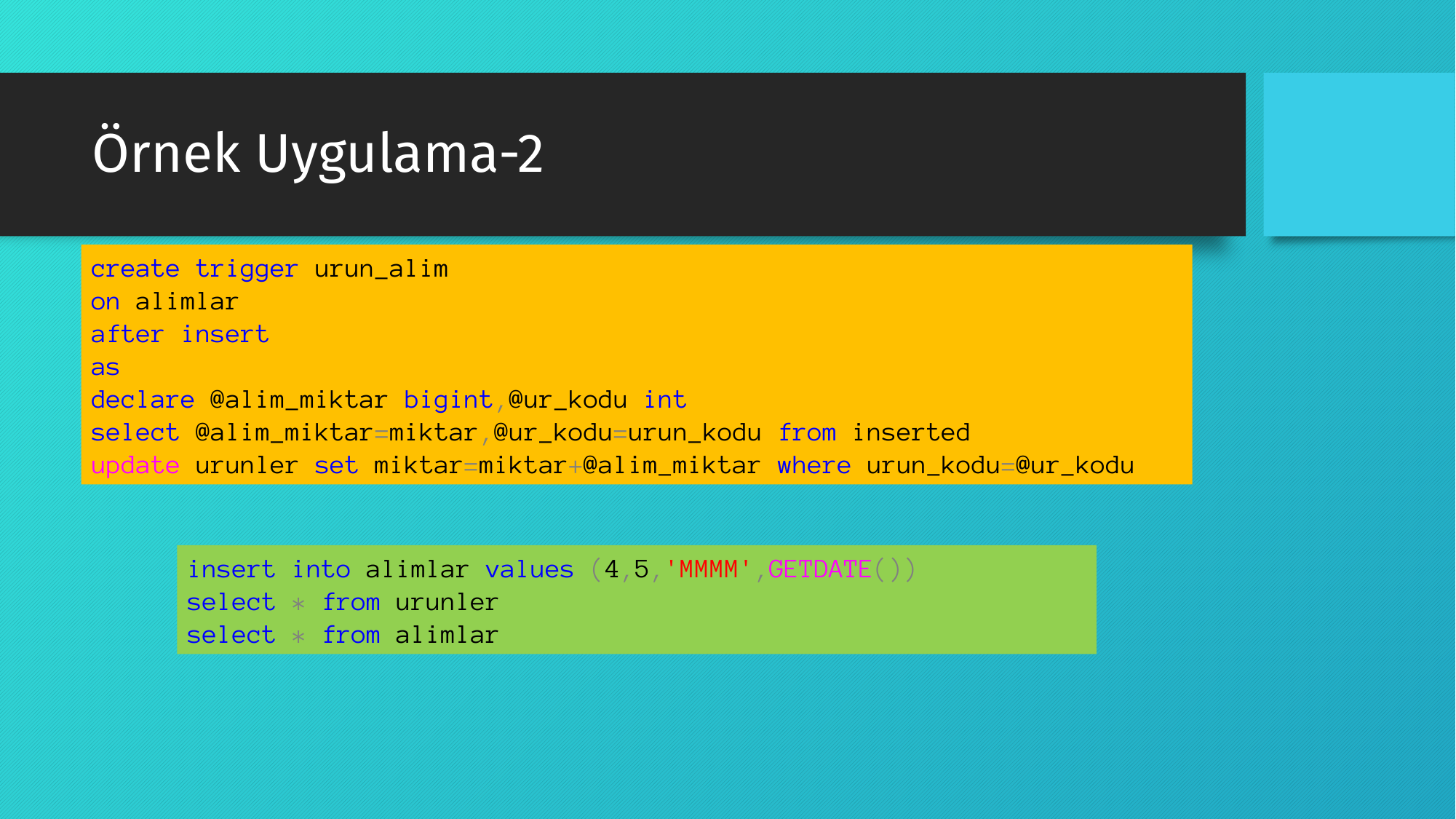

# Örnek Uygulama-2
create trigger urun_alim
on alimlar
after insert
as
declare @alim_miktar bigint,@ur_kodu int
select @alim_miktar=miktar,@ur_kodu=urun_kodu from inserted
update urunler set miktar=miktar+@alim_miktar where urun_kodu=@ur_kodu
insert into alimlar values (4,5,'MMMM',GETDATE())
select * from urunler
select * from alimlar